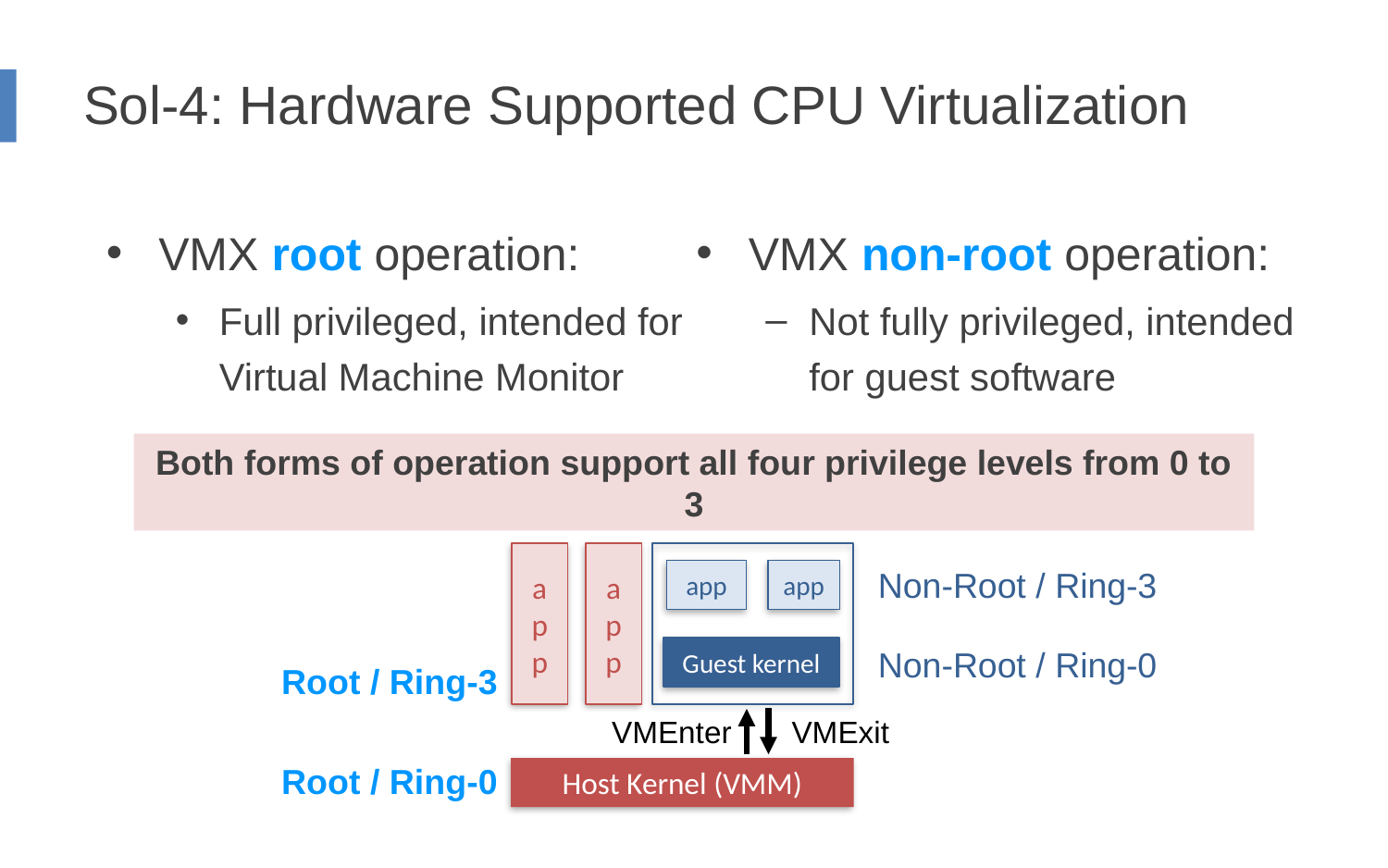

# Sol-4: Hardware Supported CPU Virtualization
VMX root operation:
Full privileged, intended for Virtual Machine Monitor

VMX non-root operation:
Not fully privileged, intended for guest software

Both forms of operation support all four privilege levels from 0 to 3
app
app

Non-Root / Ring-3
app
app
Non-Root / Ring-0
Guest kernel
Root / Ring-3
VMEnter
VMExit
Root / Ring-0
Host Kernel (VMM)